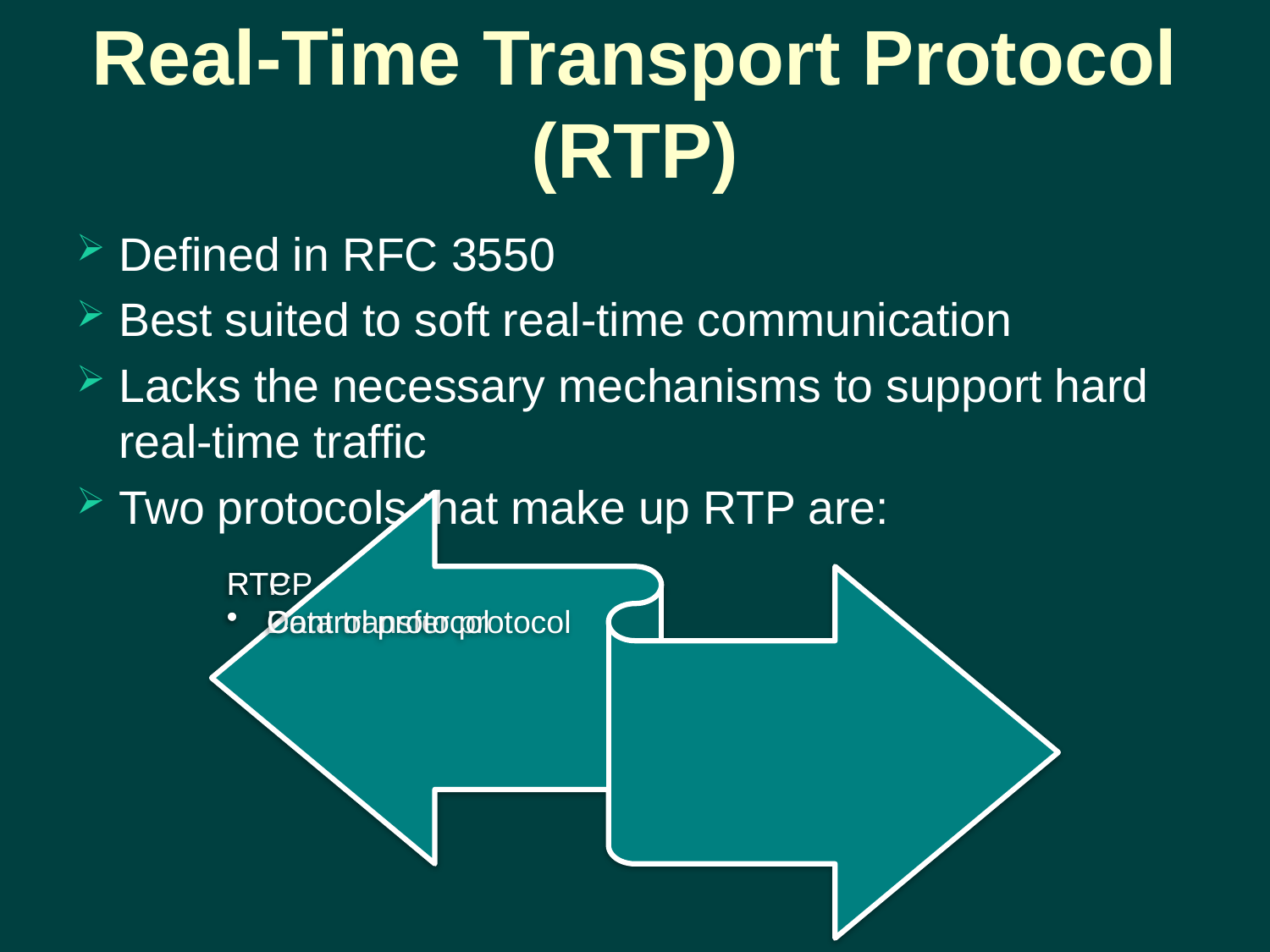

# Real-Time Transport Protocol (RTP)
Defined in RFC 3550
Best suited to soft real-time communication
Lacks the necessary mechanisms to support hard real-time traffic
Two protocols that make up RTP are:
RTP
Data transfer protocol
RTCP